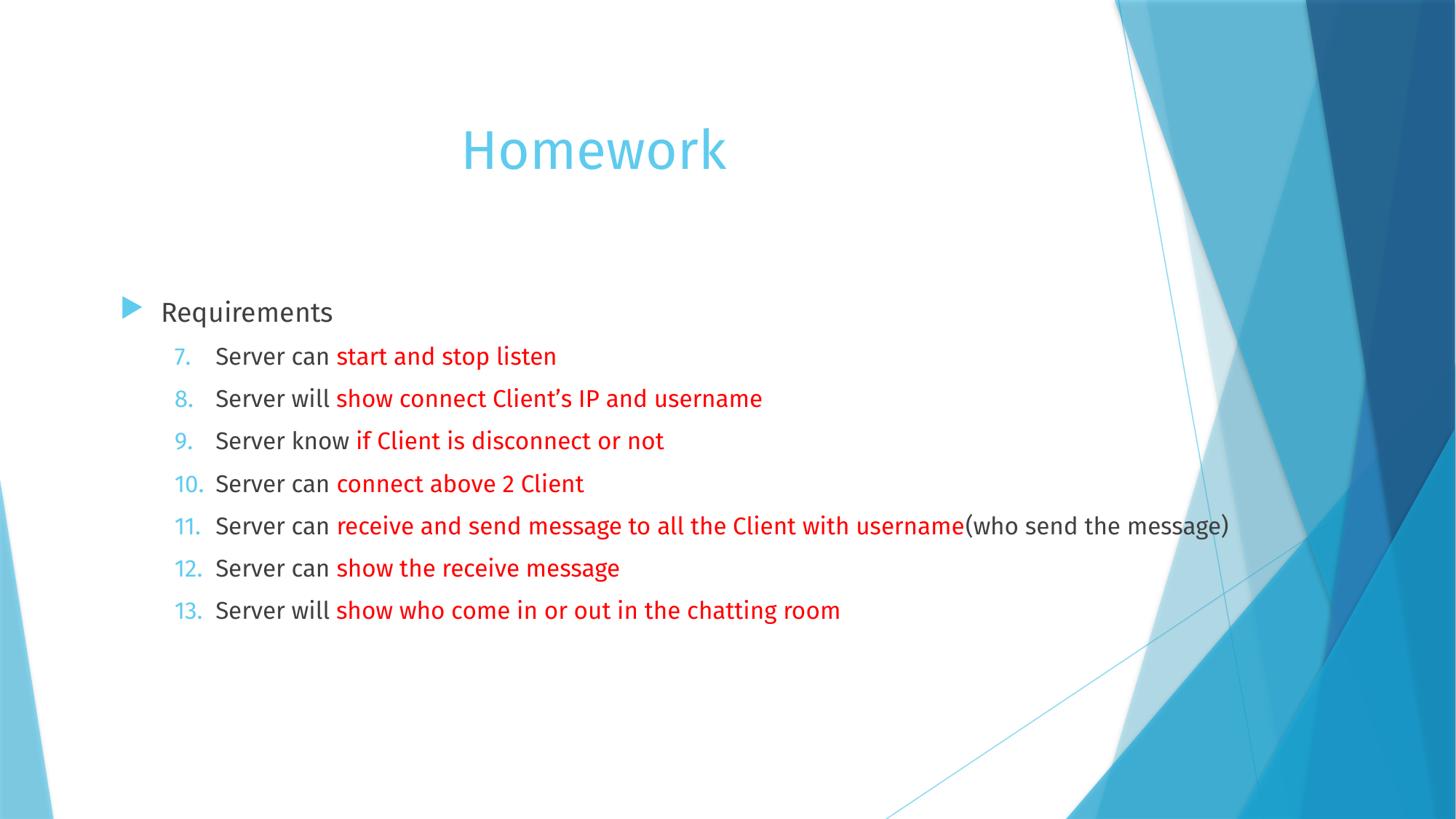

# Homework
Requirements
Server can start and stop listen
Server will show connect Client’s IP and username
Server know if Client is disconnect or not
Server can connect above 2 Client
Server can receive and send message to all the Client with username(who send the message)
Server can show the receive message
Server will show who come in or out in the chatting room